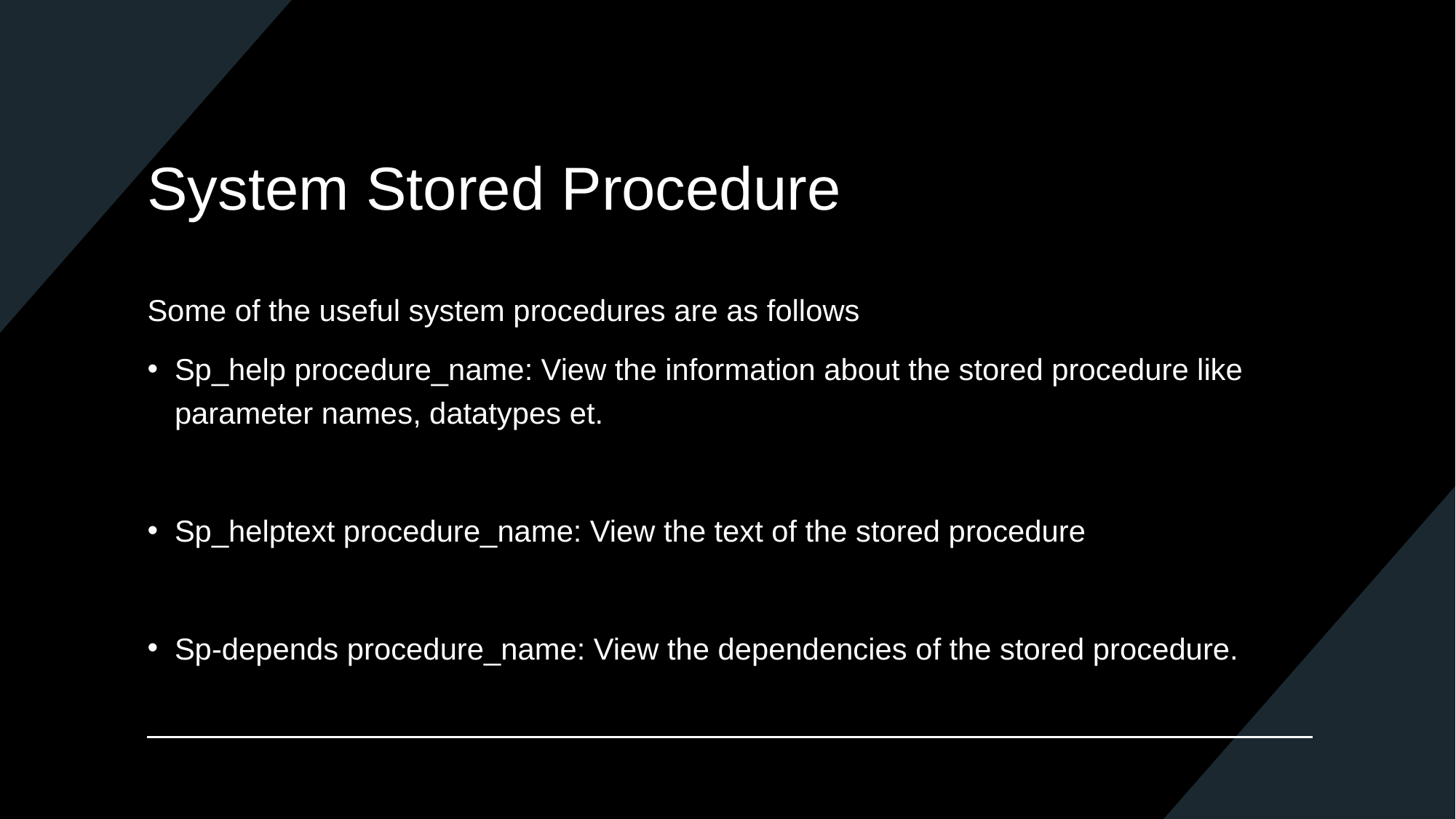

# System Stored Procedure
Some of the useful system procedures are as follows
Sp_help procedure_name: View the information about the stored procedure like parameter names, datatypes et.

Sp_helptext procedure_name: View the text of the stored procedure

Sp-depends procedure_name: View the dependencies of the stored procedure.